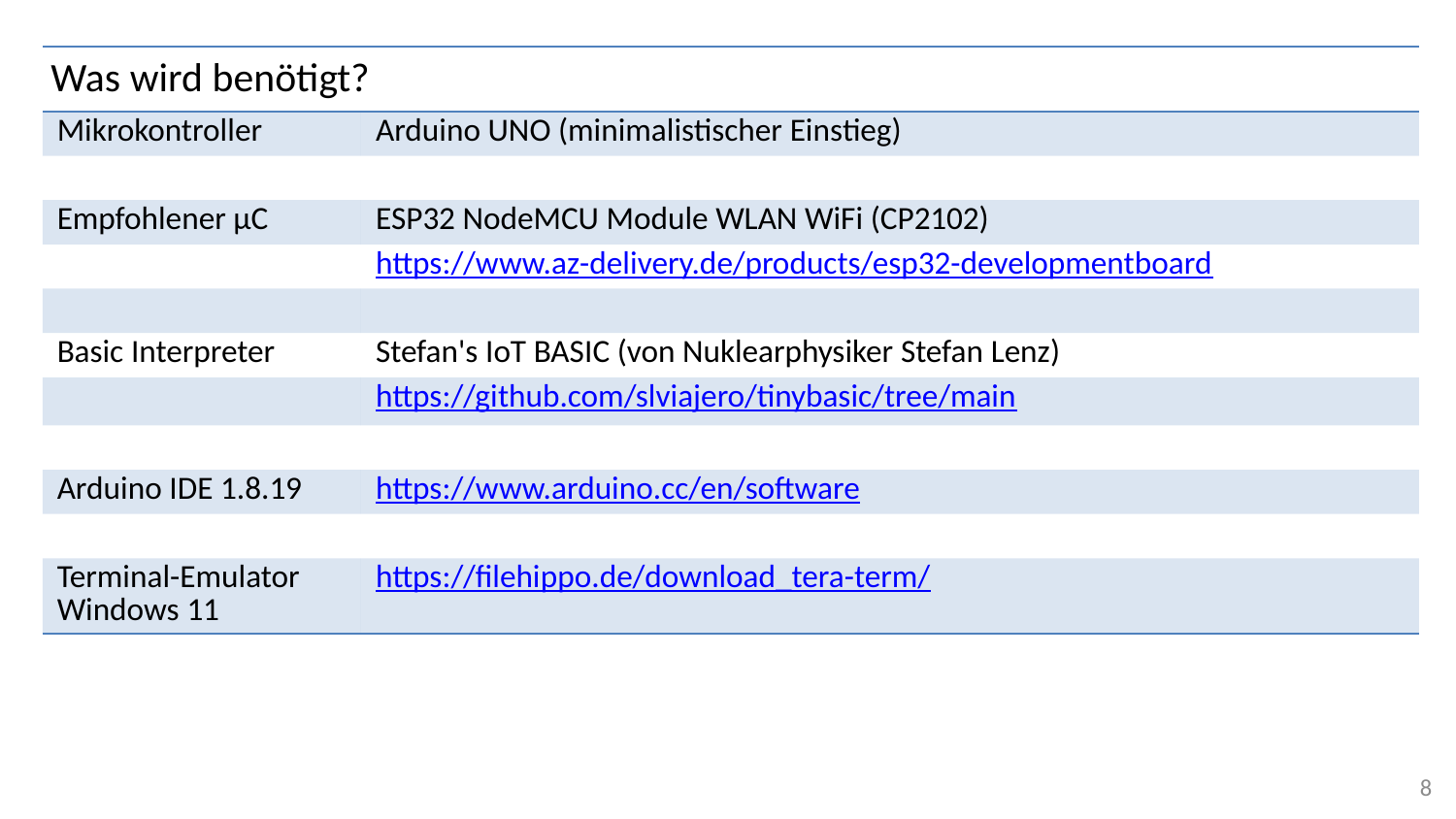

# Was wird benötigt?
|  |  |
| --- | --- |
| Mikrokontroller | Arduino UNO (minimalistischer Einstieg) |
|  |  |
| Empfohlener µC | ESP32 NodeMCU Module WLAN WiFi (CP2102) |
|  | https://www.az-delivery.de/products/esp32-developmentboard |
|  |  |
| Basic Interpreter | Stefan's IoT BASIC (von Nuklearphysiker Stefan Lenz) |
|  | https://github.com/slviajero/tinybasic/tree/main |
|  |  |
| Arduino IDE 1.8.19 | https://www.arduino.cc/en/software |
|  |  |
| Terminal-Emulator Windows 11 | https://filehippo.de/download\_tera-term/ |
8